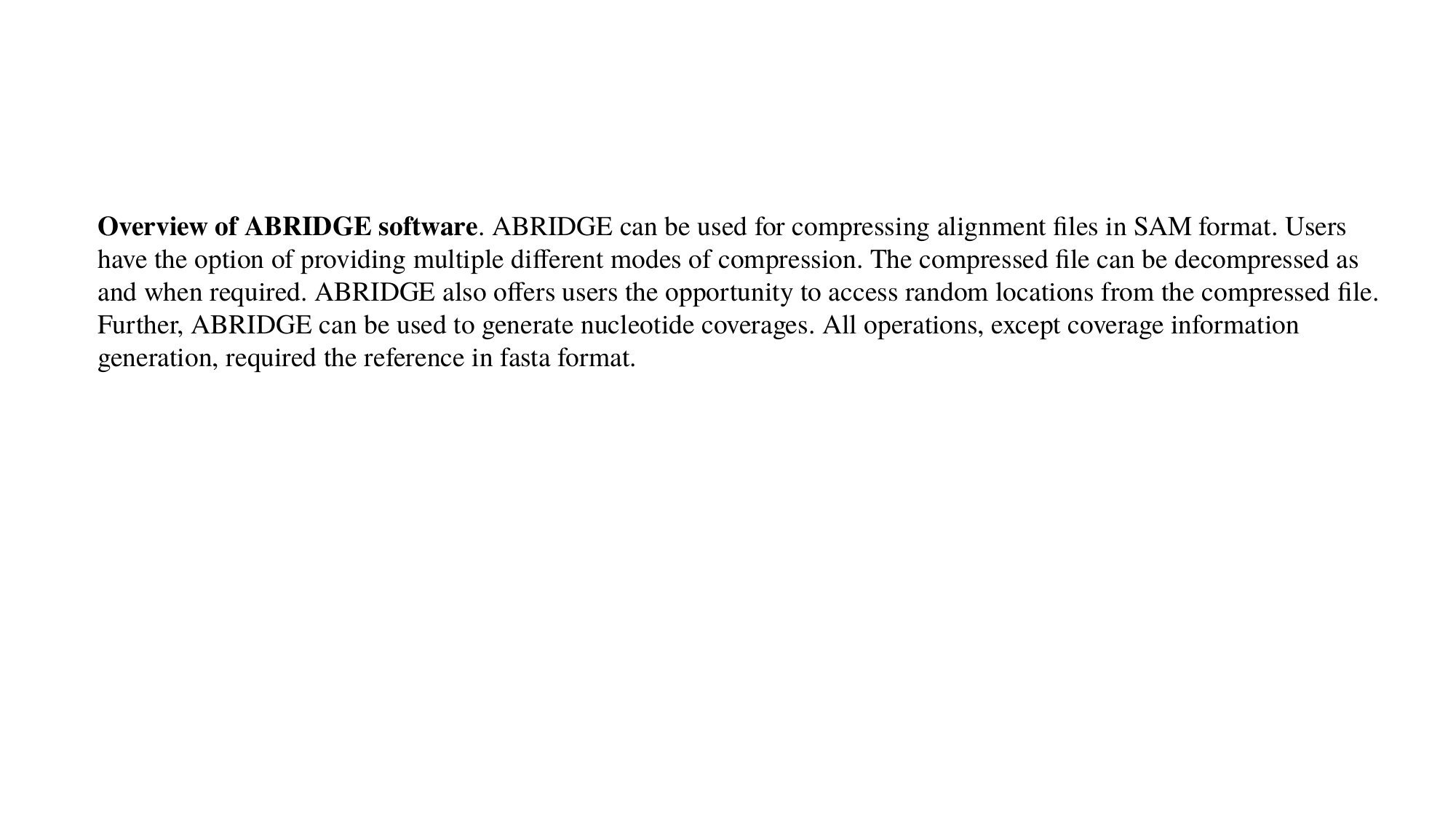

Overview of ABRIDGE software. ABRIDGE can be used for compressing alignment files in SAM format. Users have the option of providing multiple different modes of compression. The compressed file can be decompressed as and when required. ABRIDGE also offers users the opportunity to access random locations from the compressed file. Further, ABRIDGE can be used to generate nucleotide coverages. All operations, except coverage information generation, required the reference in fasta format.